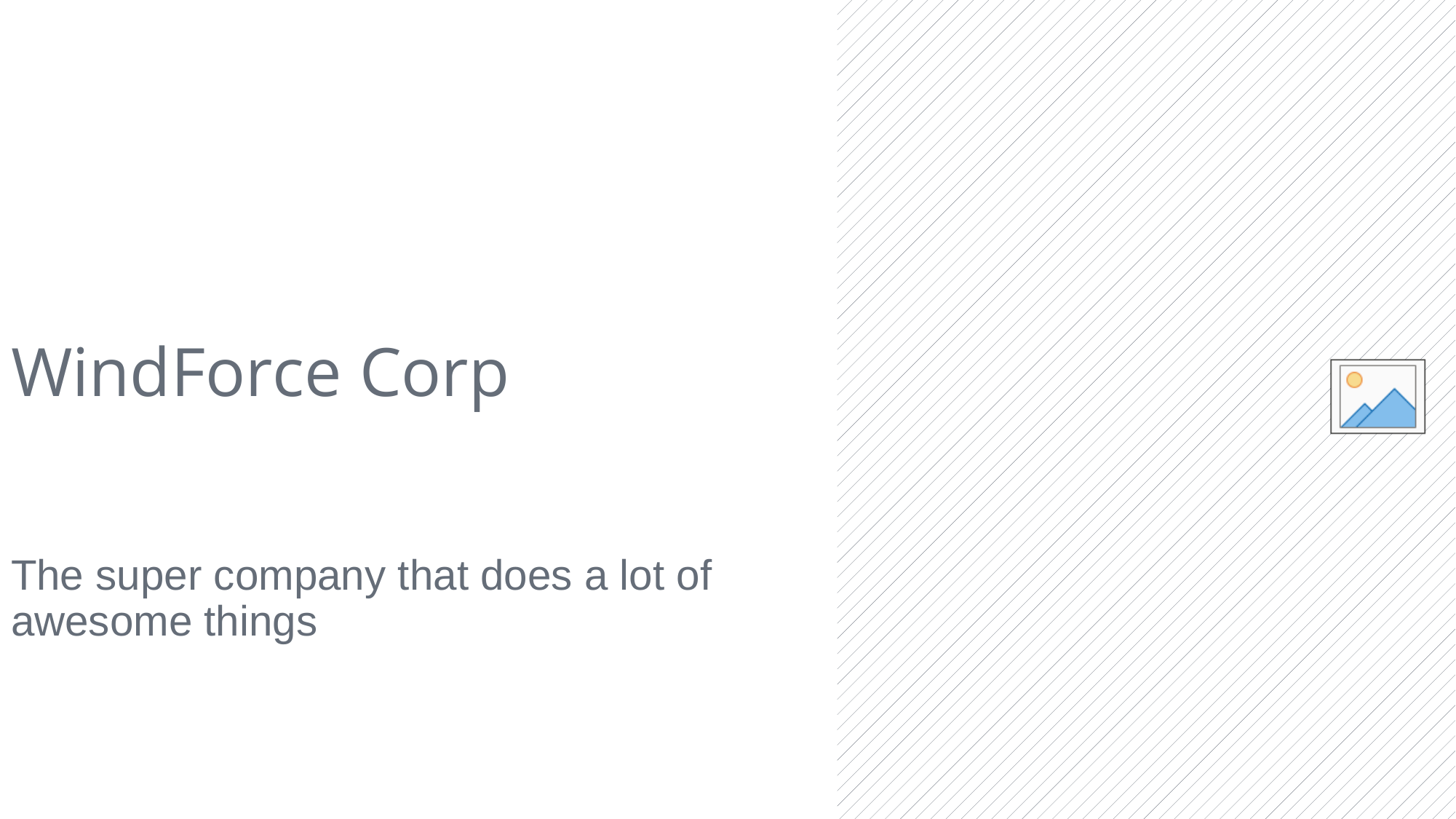

WindForce Corp
The super company that does a lot of awesome things